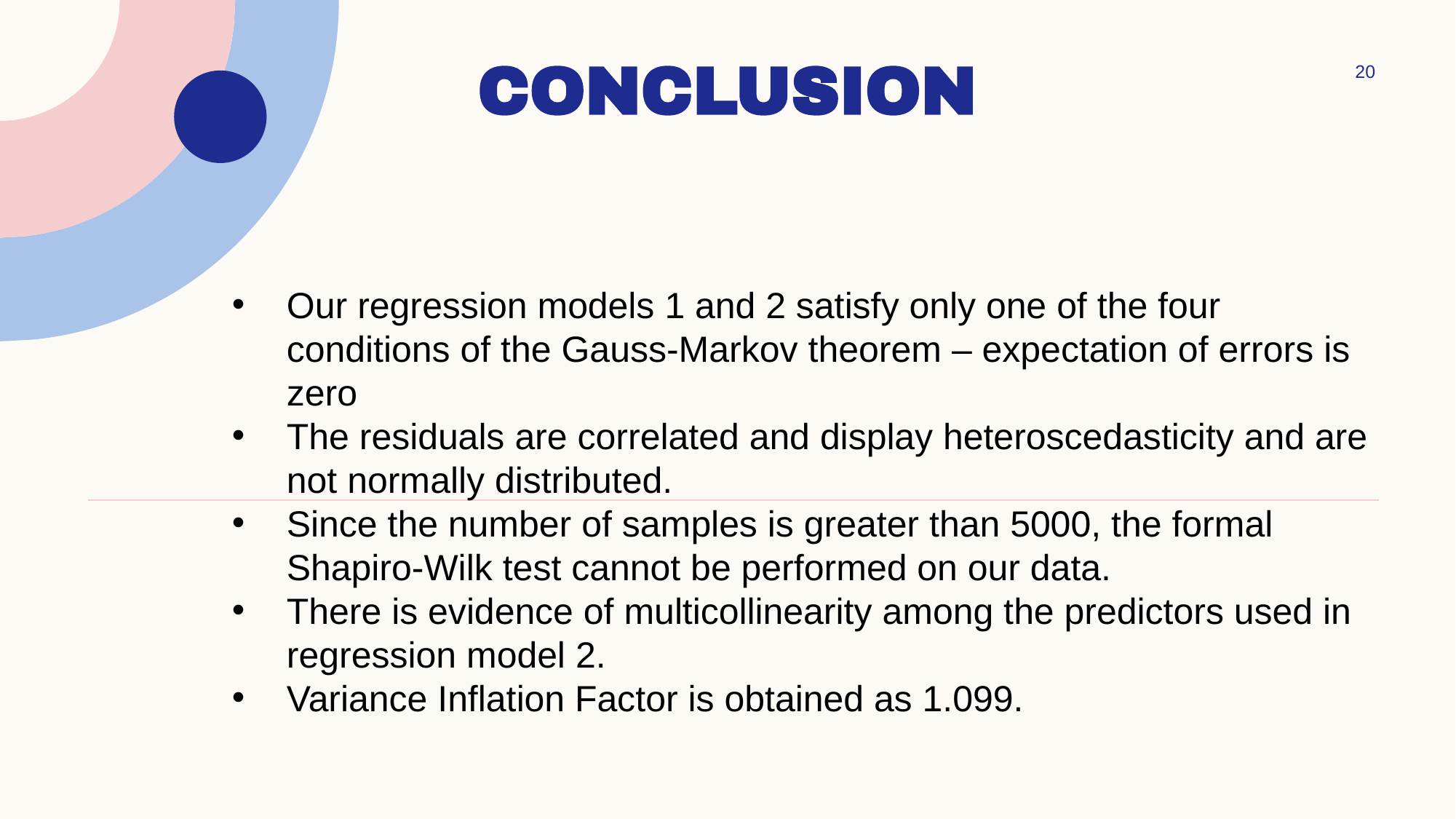

# Conclusion
20
Our regression models 1 and 2 satisfy only one of the four conditions of the Gauss-Markov theorem – expectation of errors is zero
The residuals are correlated and display heteroscedasticity and are not normally distributed.
Since the number of samples is greater than 5000, the formal Shapiro-Wilk test cannot be performed on our data.
There is evidence of multicollinearity among the predictors used in regression model 2.
Variance Inflation Factor is obtained as 1.099.